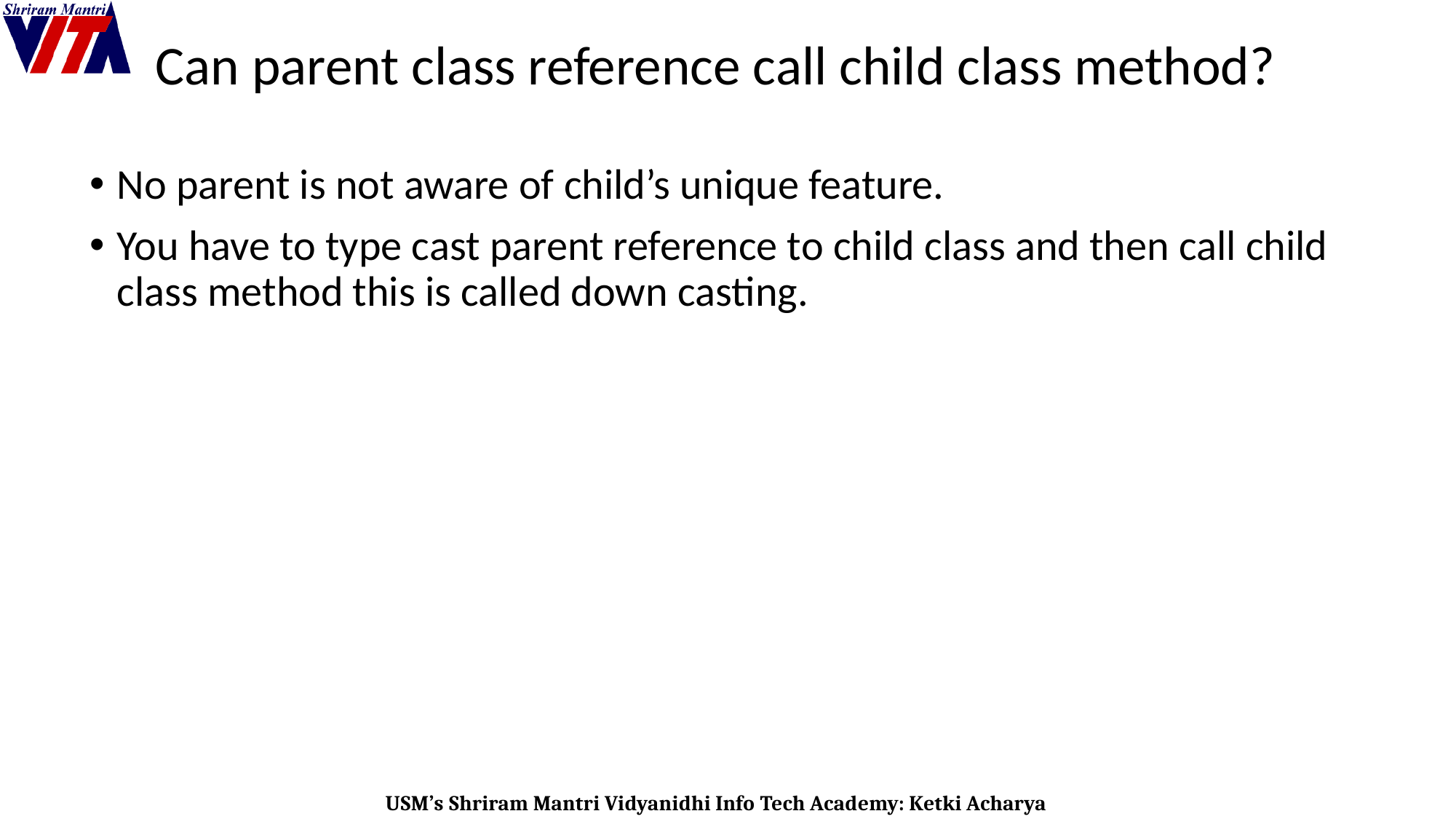

# Can parent class reference call child class method?
No parent is not aware of child’s unique feature.
You have to type cast parent reference to child class and then call child class method this is called down casting.